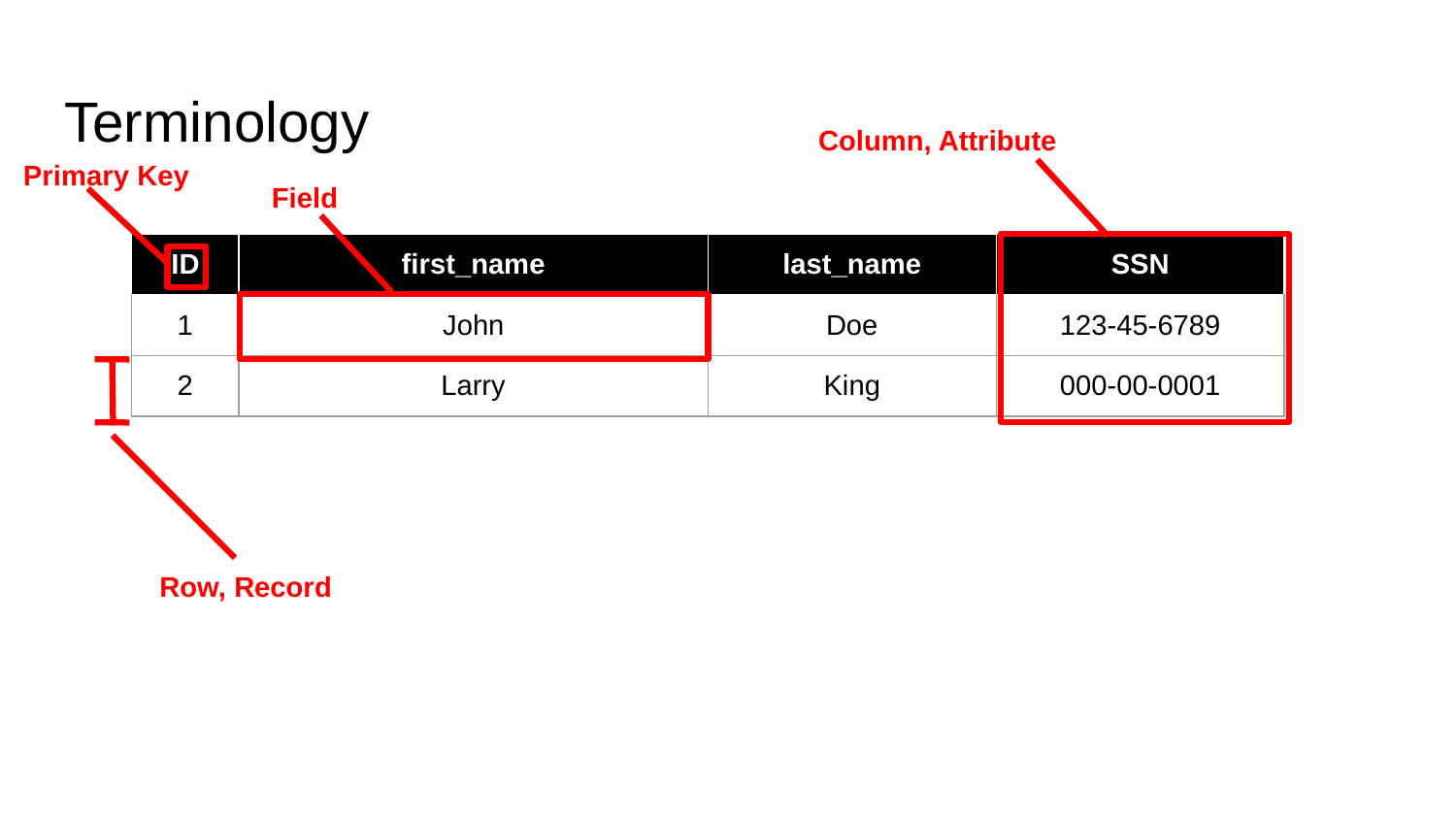

# Terminology
Column, Attribute
Primary Key
Field
| ID | first\_name | last\_name | SSN |
| --- | --- | --- | --- |
| 1 | John | Doe | 123-45-6789 |
| 2 | Larry | King | 000-00-0001 |

Row, Record